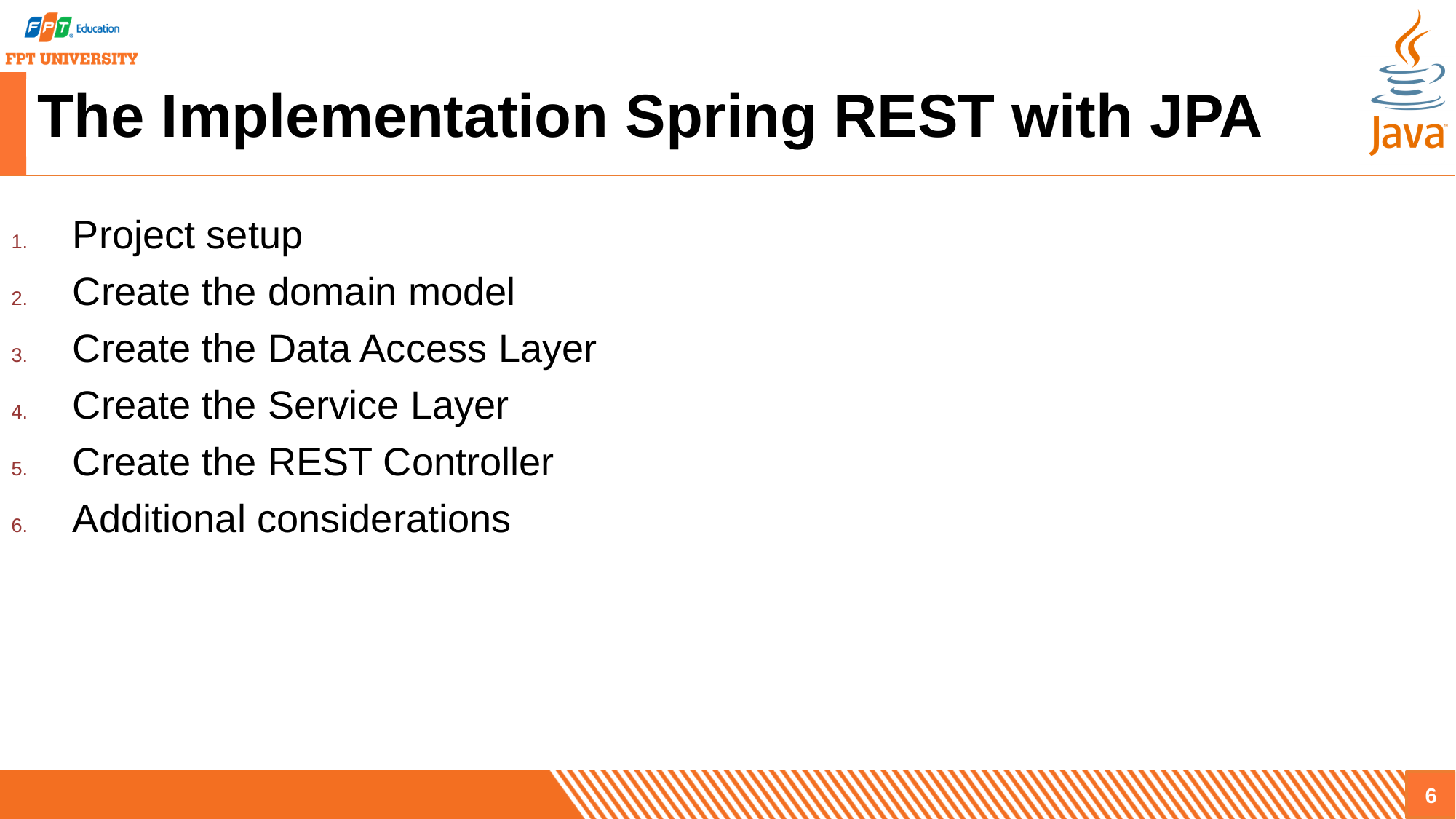

# The Implementation Spring REST with JPA
Project setup
Create the domain model
Create the Data Access Layer
Create the Service Layer
Create the REST Controller
Additional considerations
6